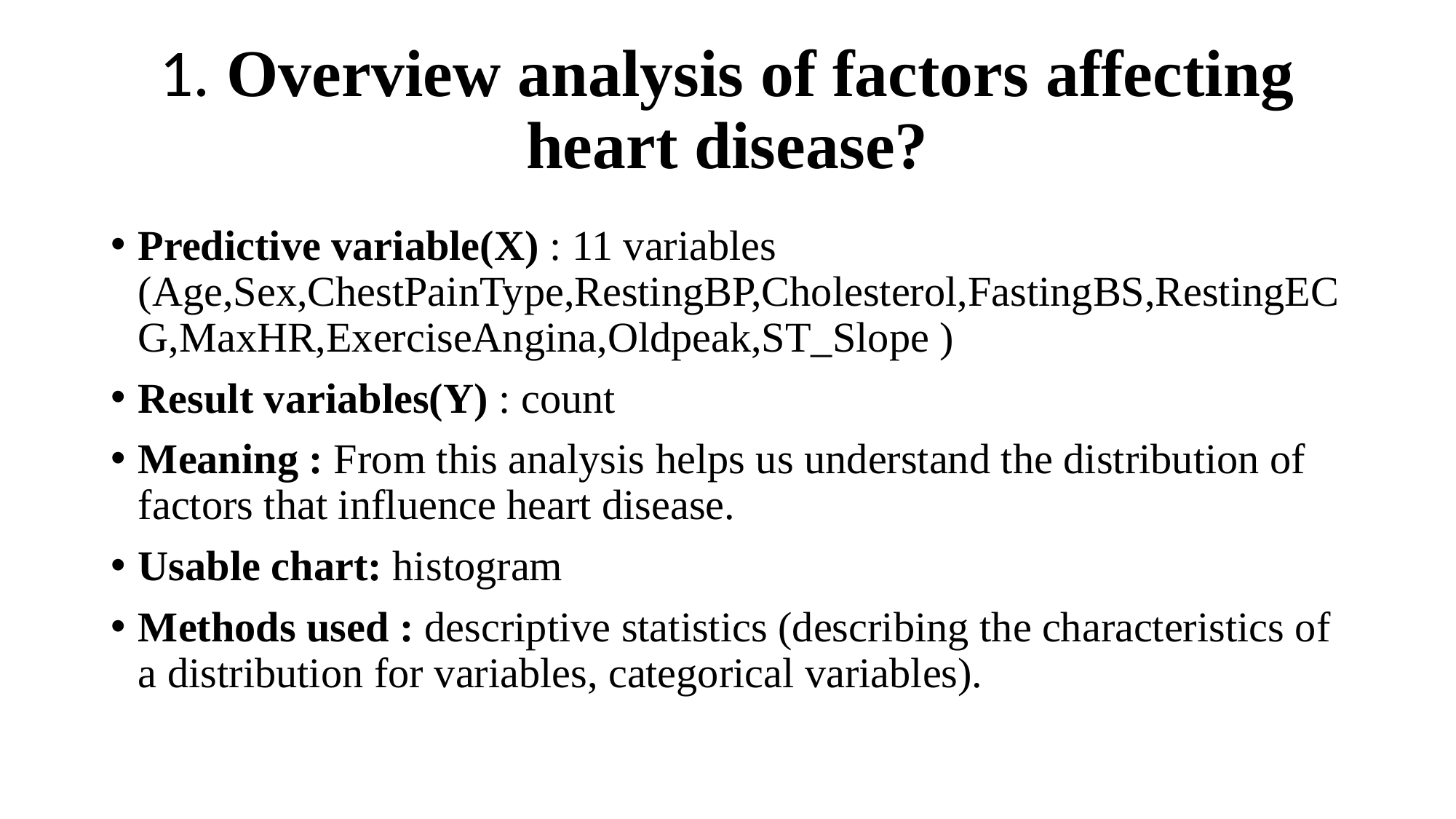

# 1. Overview analysis of factors affecting heart disease?
Predictive variable(X) : 11 variables  (Age,Sex,ChestPainType,RestingBP,Cholesterol,FastingBS,RestingECG,MaxHR,ExerciseAngina,Oldpeak,ST_Slope )
Result variables(Y) : count
Meaning : From this analysis helps us understand the distribution of factors that influence heart disease.
Usable chart: histogram
Methods used : descriptive statistics (describing the characteristics of a distribution for variables, categorical variables).